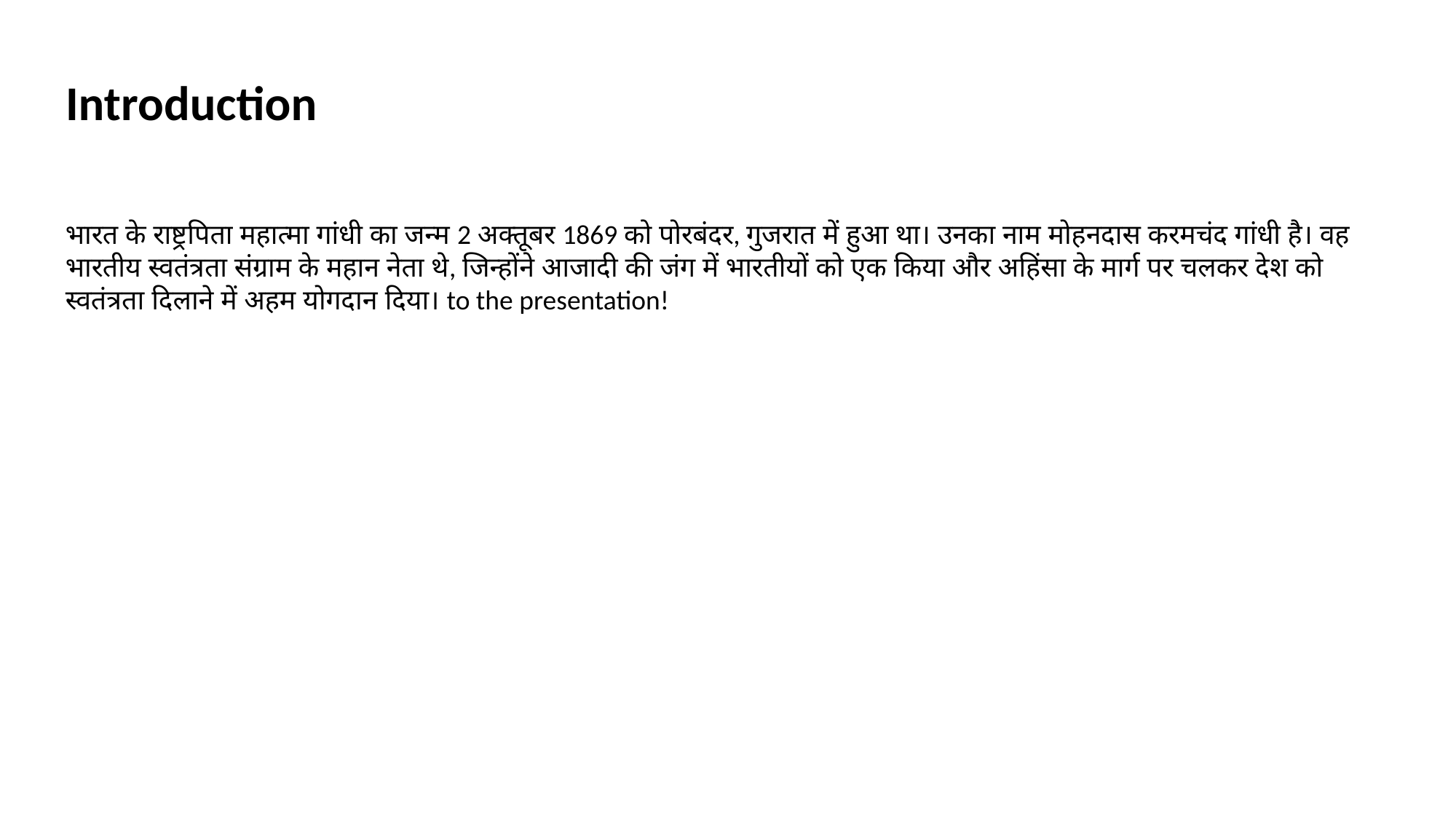

# Introduction

भारत के राष्ट्रपिता महात्मा गांधी का जन्म 2 अक्तूबर 1869 को पोरबंदर, गुजरात में हुआ था। उनका नाम मोहनदास करमचंद गांधी है। वह भारतीय स्वतंत्रता संग्राम के महान नेता थे, जिन्होंने आजादी की जंग में भारतीयों को एक किया और अहिंसा के मार्ग पर चलकर देश को स्वतंत्रता दिलाने में अहम योगदान दिया। to the presentation!